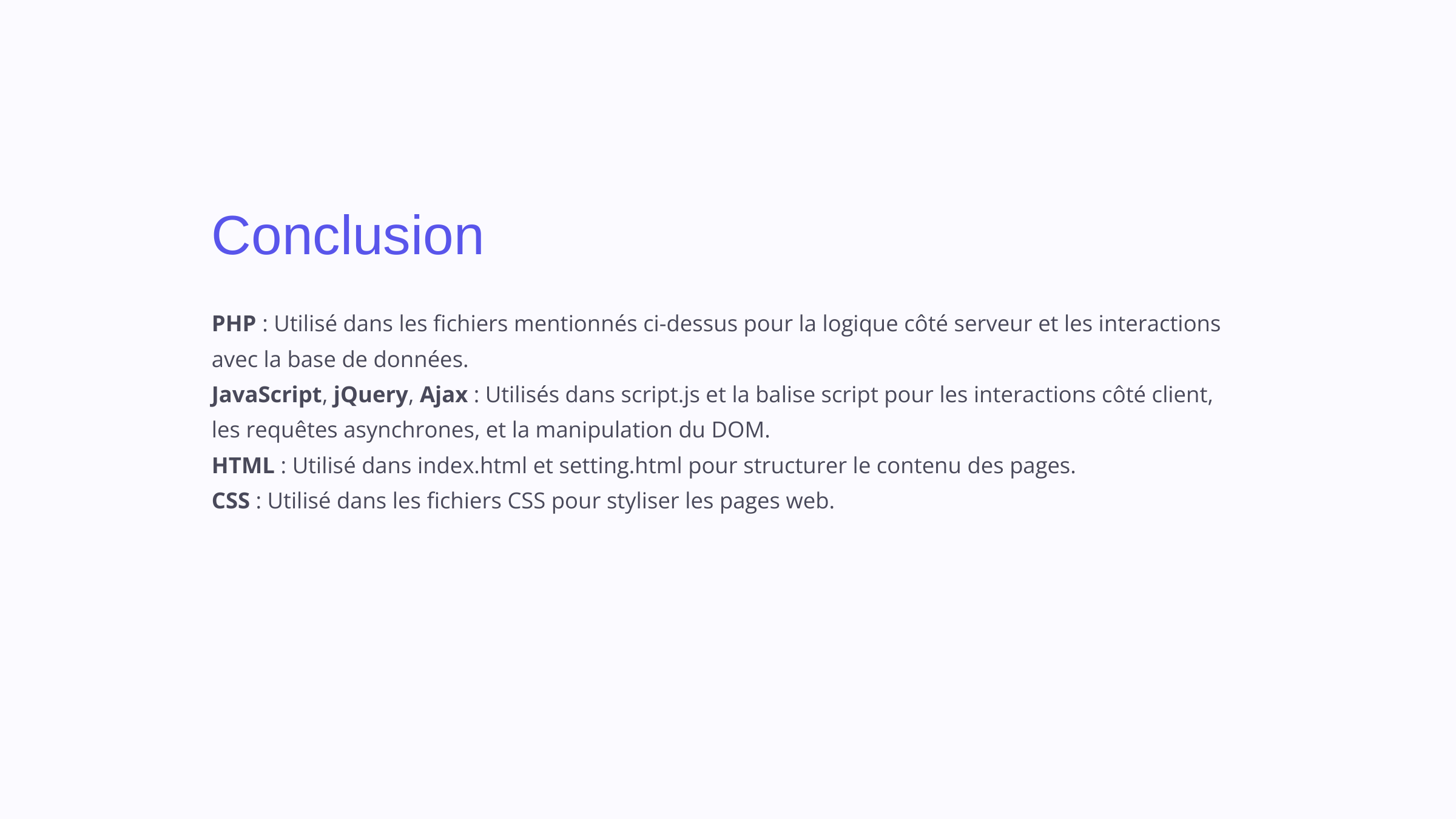

Conclusion
PHP : Utilisé dans les fichiers mentionnés ci-dessus pour la logique côté serveur et les interactions avec la base de données.
JavaScript, jQuery, Ajax : Utilisés dans script.js et la balise script pour les interactions côté client, les requêtes asynchrones, et la manipulation du DOM.
HTML : Utilisé dans index.html et setting.html pour structurer le contenu des pages.
CSS : Utilisé dans les fichiers CSS pour styliser les pages web.